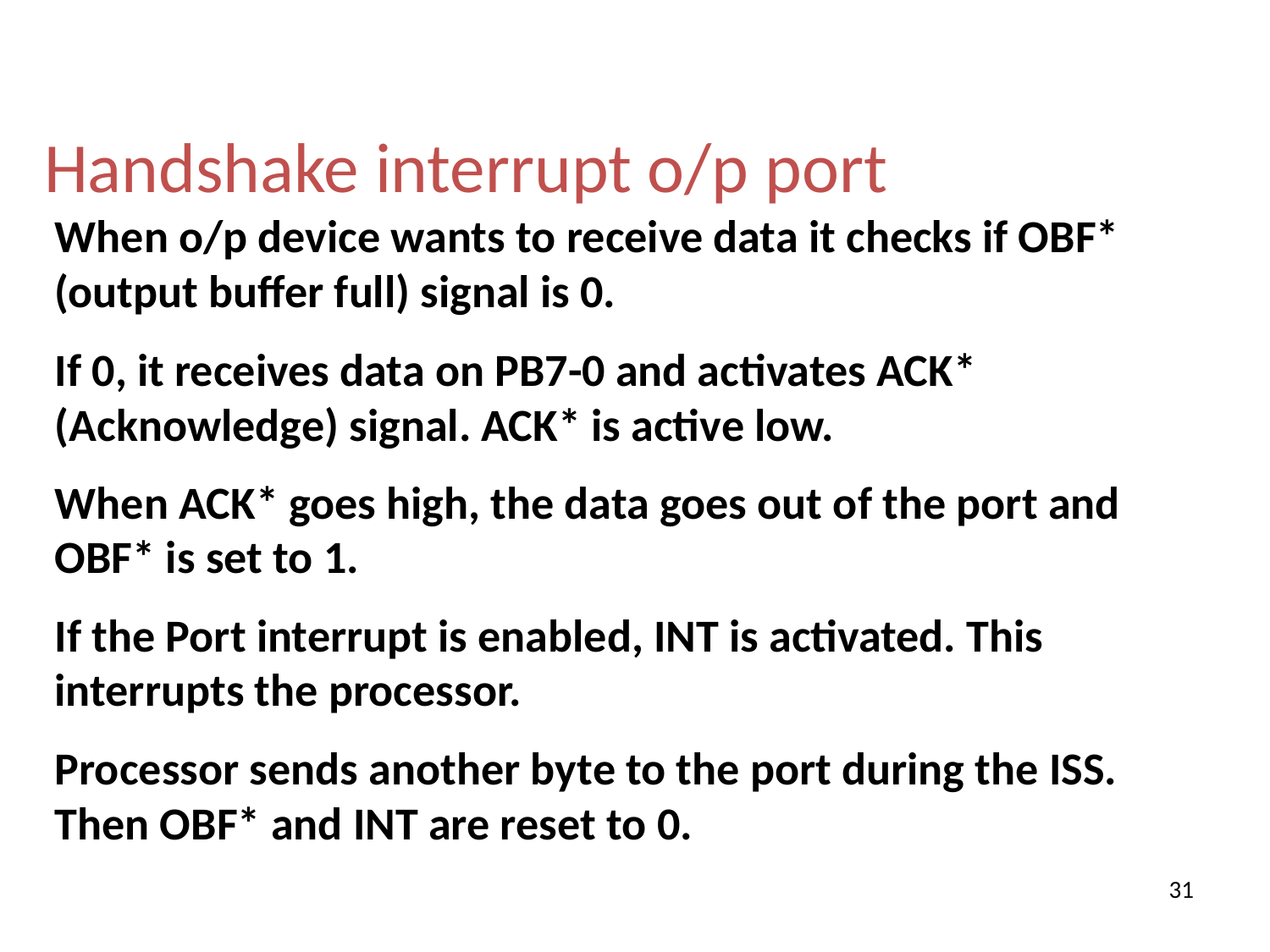

Handshake interrupt o/p port

When o/p device wants to receive data it checks if OBF* (output buffer full) signal is 0.
If 0, it receives data on PB7-0 and activates ACK* (Acknowledge) signal. ACK* is active low.
When ACK* goes high, the data goes out of the port and OBF* is set to 1.
If the Port interrupt is enabled, INT is activated. This interrupts the processor.
Processor sends another byte to the port during the ISS. Then OBF* and INT are reset to 0.

31